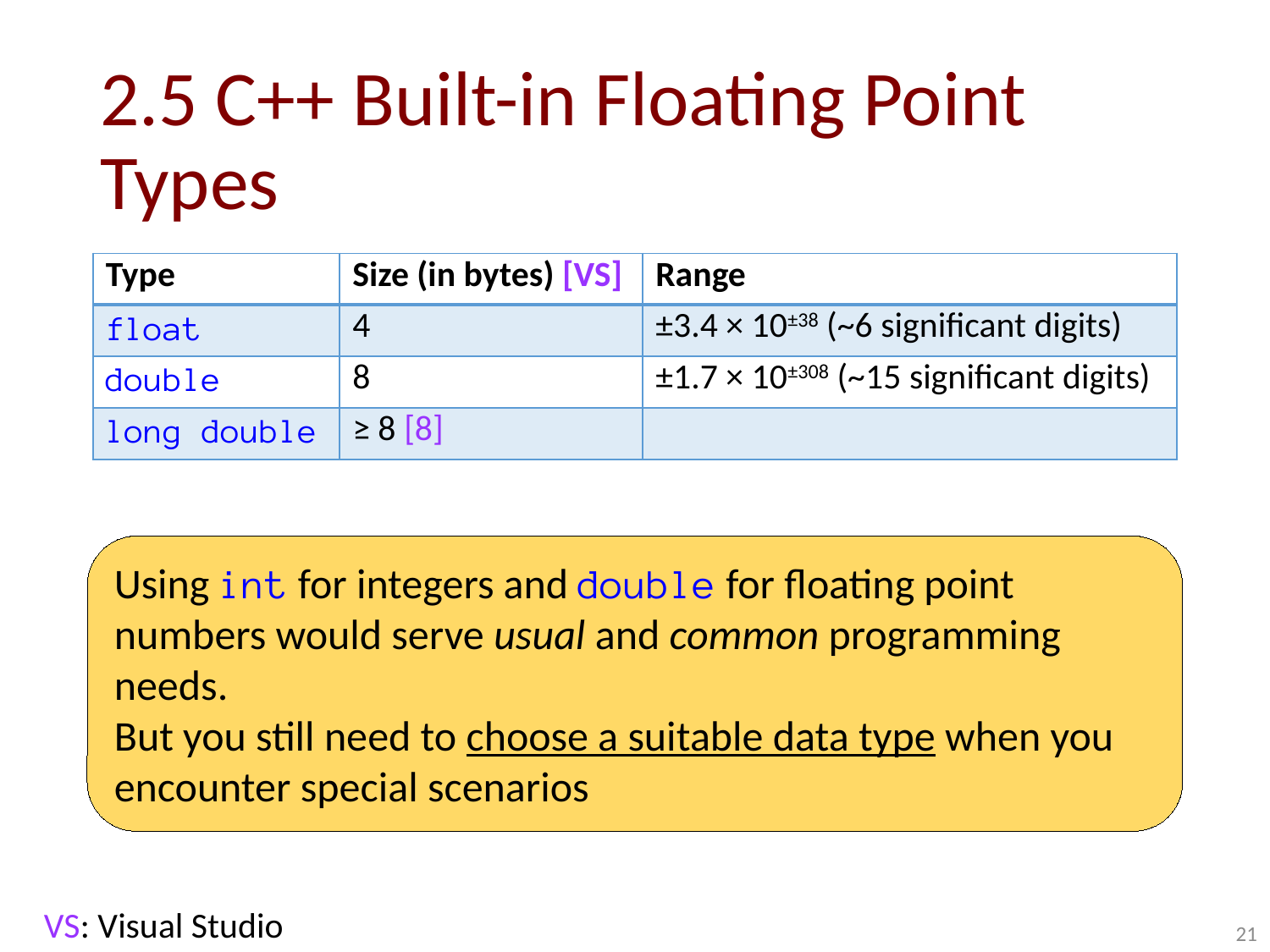

# 2.5 C++ Built-in Floating Point Types
| Type | Size (in bytes) [VS] | Range |
| --- | --- | --- |
| float | 4 | ±3.4 × 10±38 (~6 significant digits) |
| double | 8 | ±1.7 × 10±308 (~15 significant digits) |
| long double | ≥ 8 [8] |  |
Using int for integers and double for floating point numbers would serve usual and common programming needs.
But you still need to choose a suitable data type when you encounter special scenarios
VS: Visual Studio
21